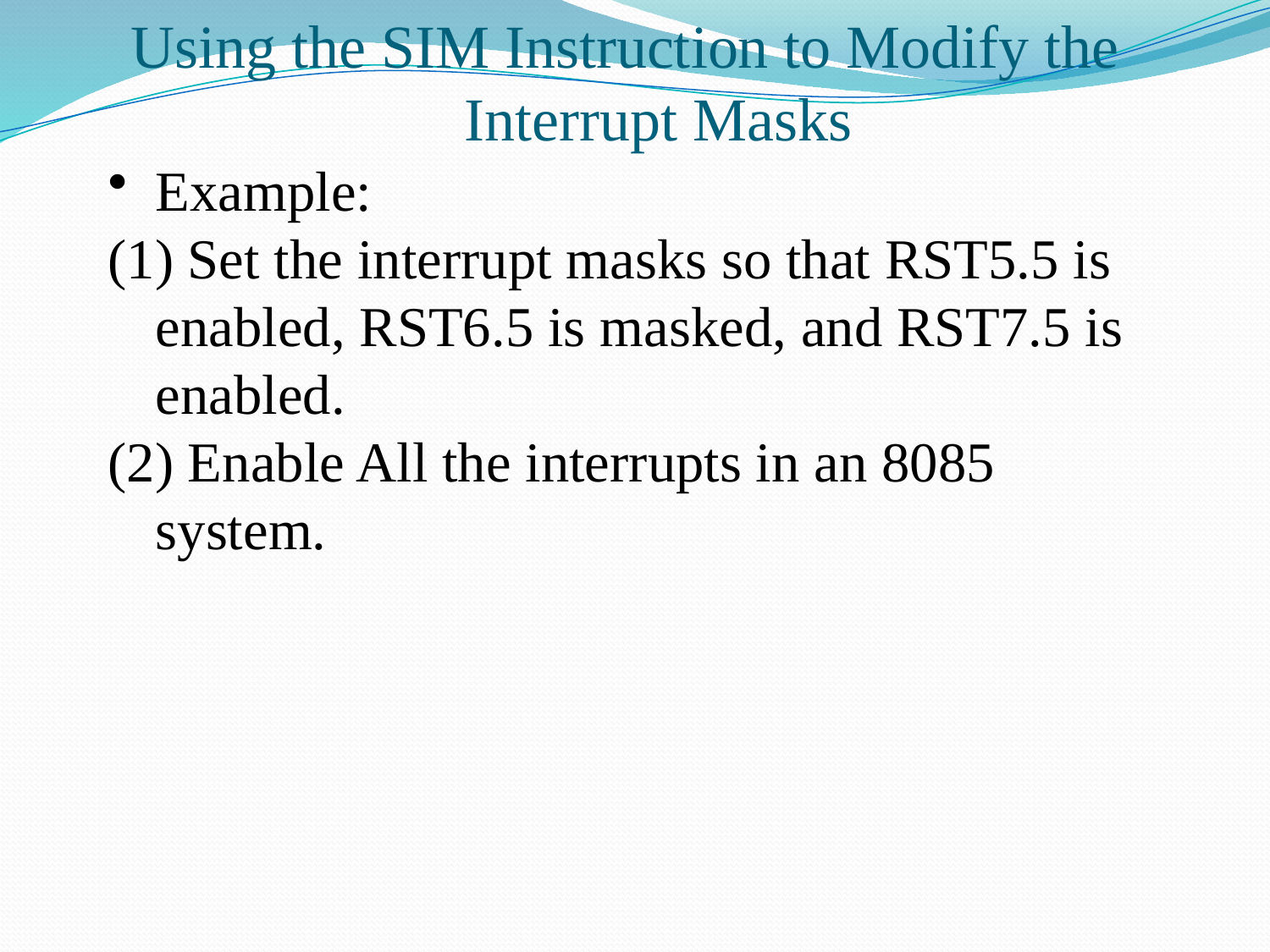

# Using the SIM Instruction to Modify the Interrupt Masks
Example:
(1) Set the interrupt masks so that RST5.5 is enabled, RST6.5 is masked, and RST7.5 is enabled.
(2) Enable All the interrupts in an 8085 system.